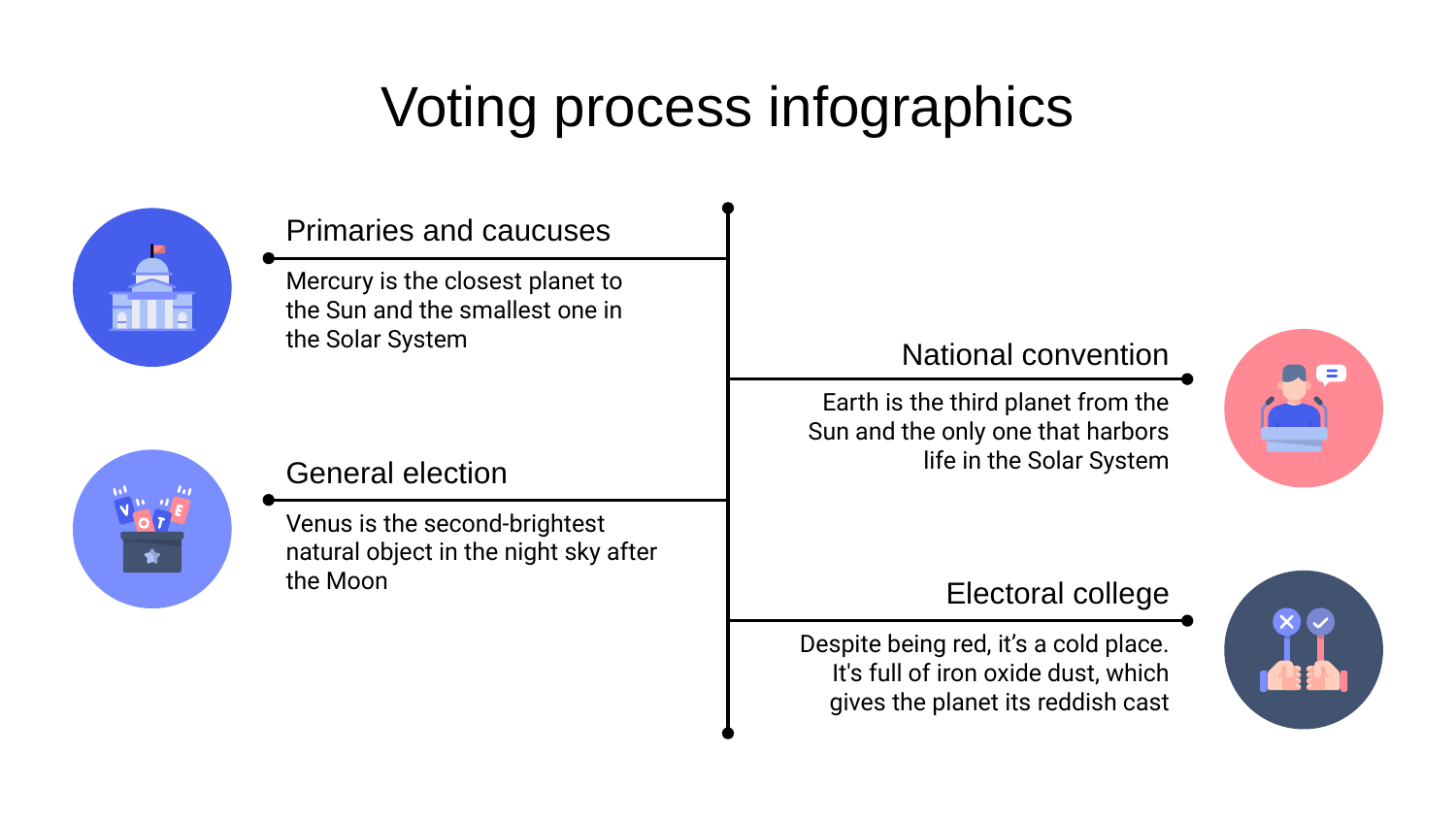

# Voting process infographics
Primaries and caucuses
Mercury is the closest planet to the Sun and the smallest one in the Solar System

National convention
Earth is the third planet from the Sun and the only one that harbors life in the Solar System

General election
Venus is the second-brightest natural object in the night sky after the Moon

Electoral college
Despite being red, it’s a cold place. It's full of iron oxide dust, which gives the planet its reddish cast